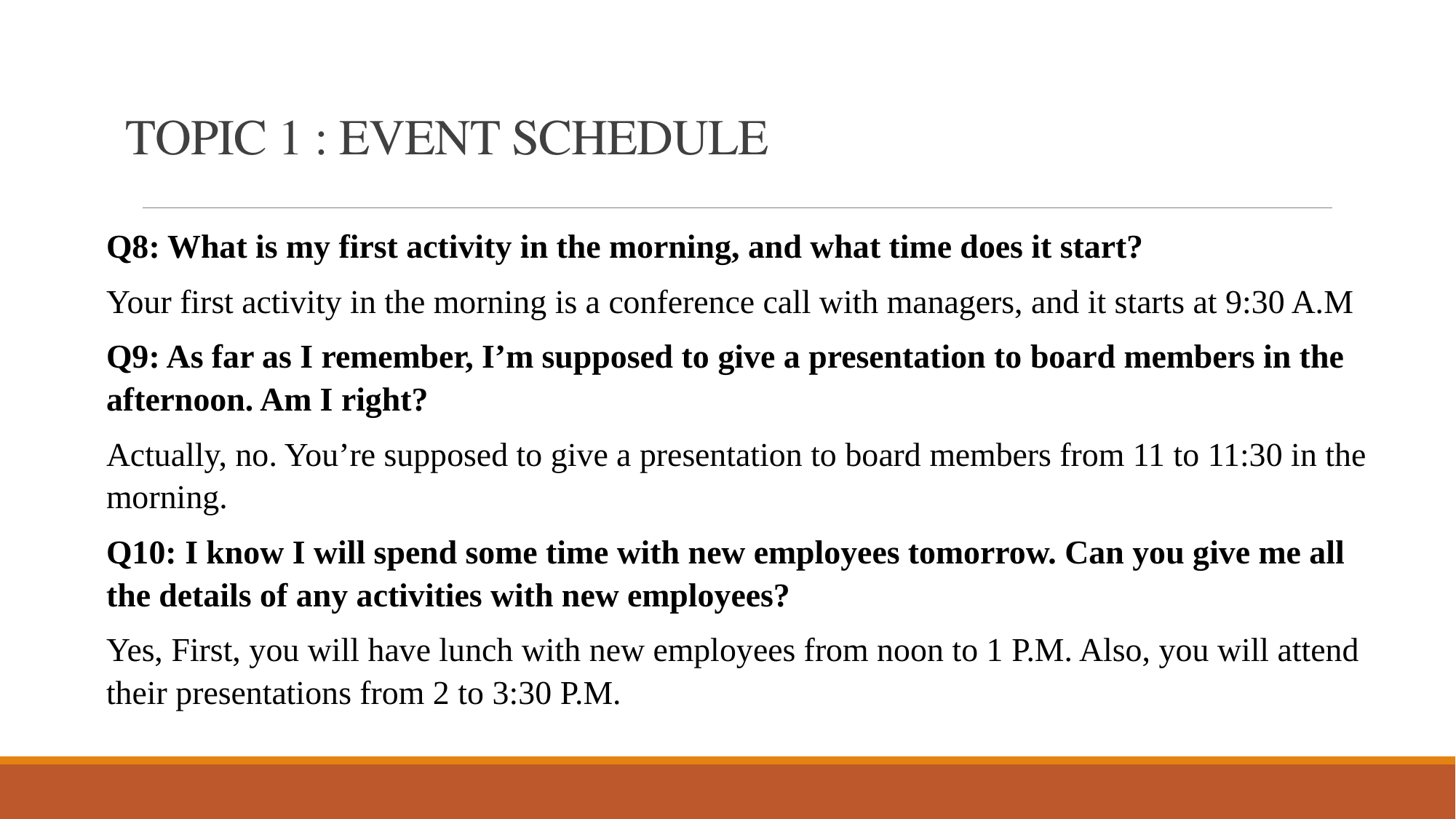

# TOPIC 1 : EVENT SCHEDULE
Q8: What is my first activity in the morning, and what time does it start?
Your first activity in the morning is a conference call with managers, and it starts at 9:30 A.M
Q9: As far as I remember, I’m supposed to give a presentation to board members in the afternoon. Am I right?
Actually, no. You’re supposed to give a presentation to board members from 11 to 11:30 in the morning.
Q10: I know I will spend some time with new employees tomorrow. Can you give me all the details of any activities with new employees?
Yes, First, you will have lunch with new employees from noon to 1 P.M. Also, you will attend their presentations from 2 to 3:30 P.M.